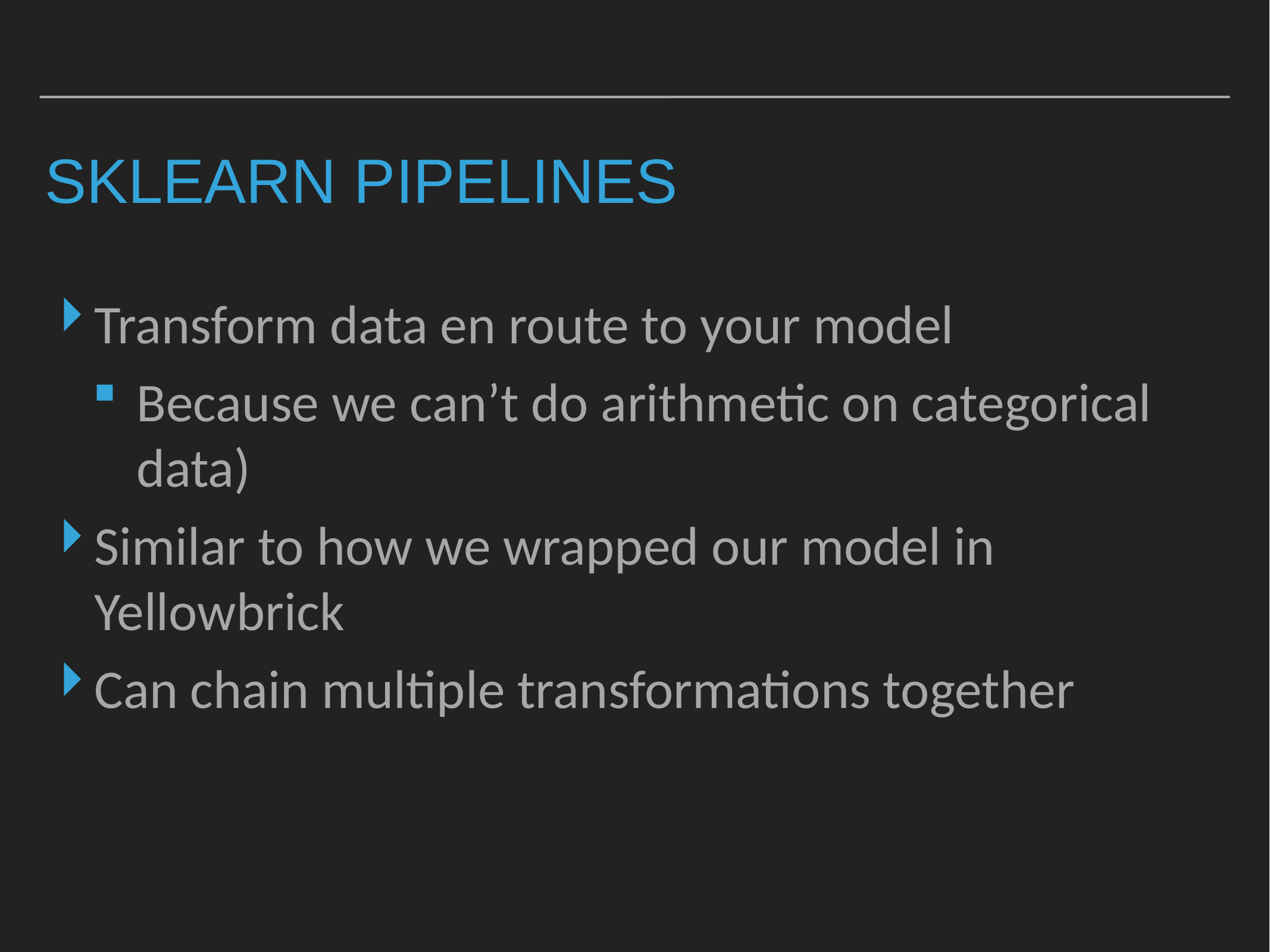

# sklearn Pipelines
Transform data en route to your model
Because we can’t do arithmetic on categorical data)
Similar to how we wrapped our model in Yellowbrick
Can chain multiple transformations together